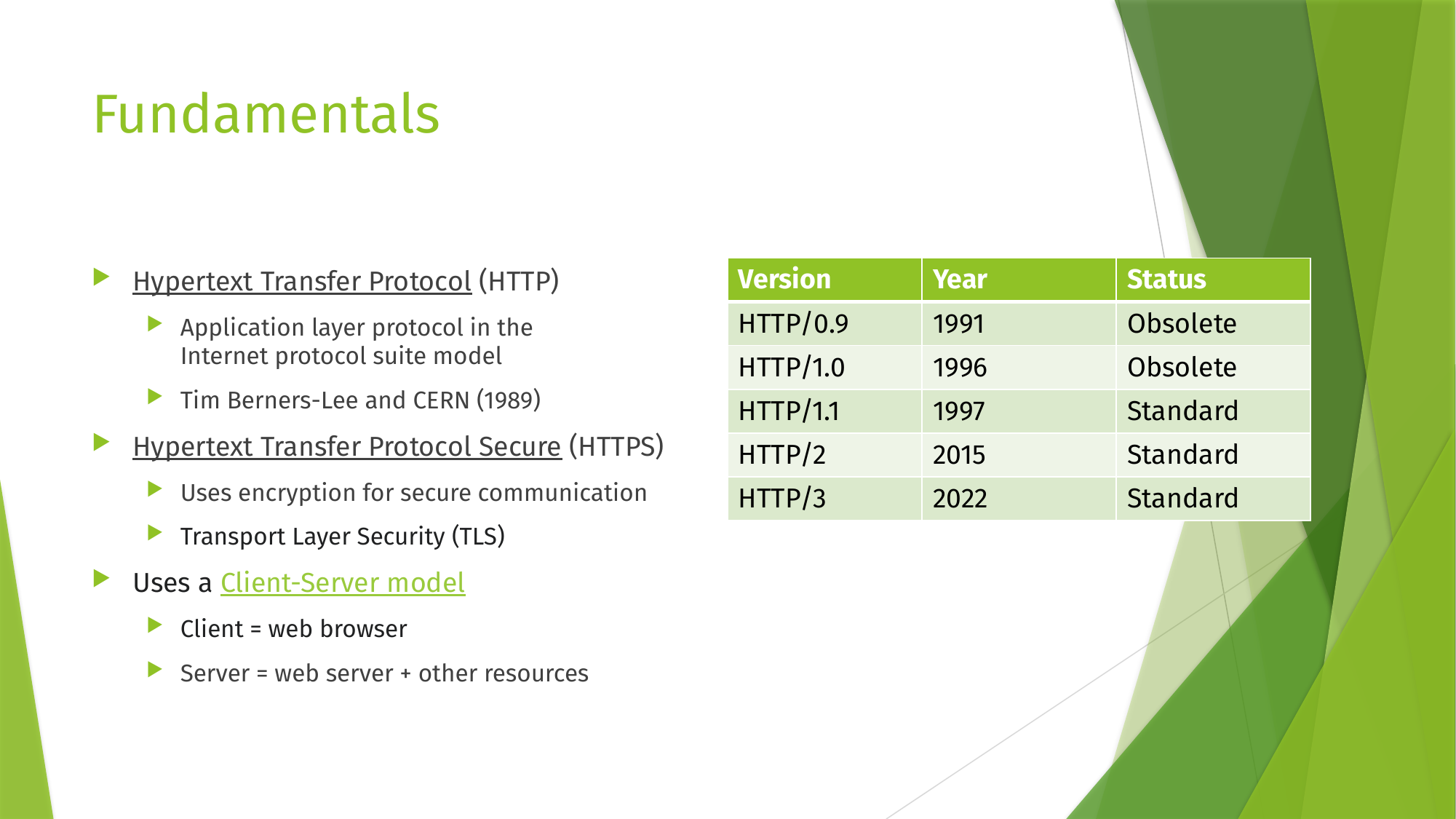

# Fundamentals
Hypertext Transfer Protocol (HTTP)
Application layer protocol in the
Internet protocol suite model
Tim Berners-Lee and CERN (1989)
Hypertext Transfer Protocol Secure (HTTPS)
Uses encryption for secure communication
Transport Layer Security (TLS)
Uses a Client-Server model
Client = web browser
Server = web server + other resources
| Version | Year | Status |
| --- | --- | --- |
| HTTP/0.9 | 1991 | Obsolete |
| HTTP/1.0 | 1996 | Obsolete |
| HTTP/1.1 | 1997 | Standard |
| HTTP/2 | 2015 | Standard |
| HTTP/3 | 2022 | Standard |